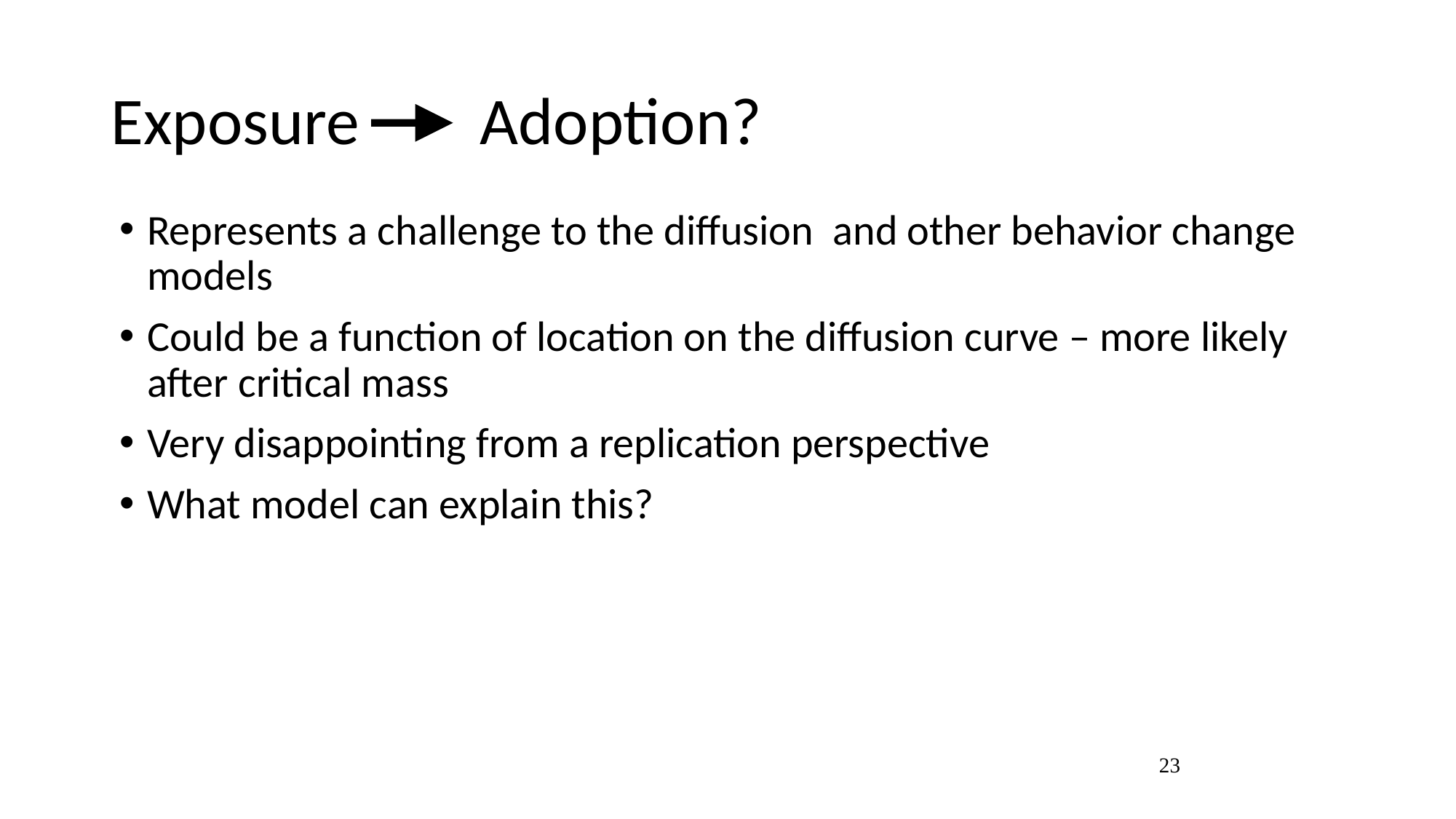

Exposure        Adoption?

Represents a challenge to the diffusion  and other behavior change models
Could be a function of location on the diffusion curve – more likely after critical mass
Very disappointing from a replication perspective
What model can explain this?
23